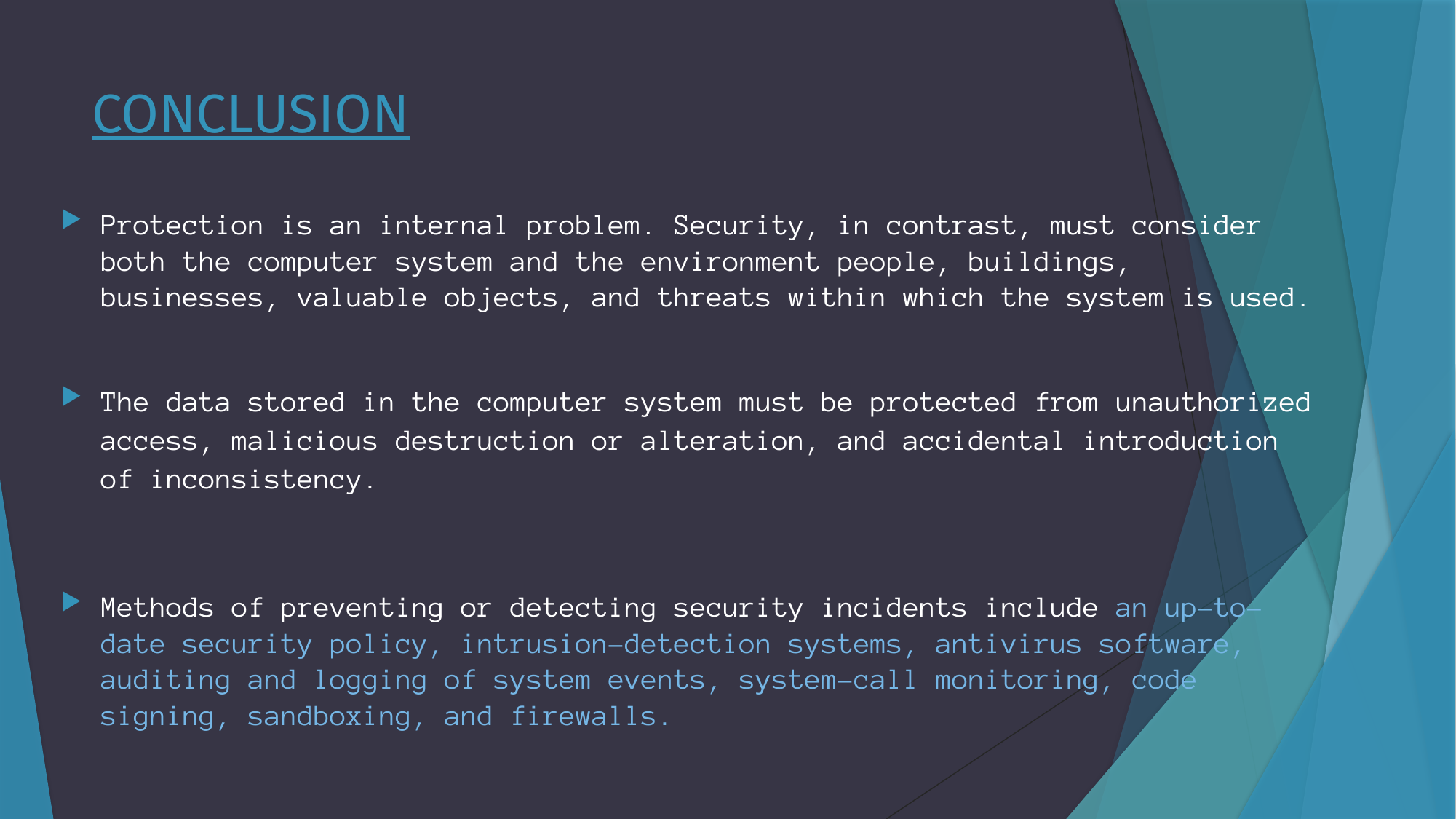

# CONCLUSION
Protection is an internal problem. Security, in contrast, must consider both the computer system and the environment people, buildings, businesses, valuable objects, and threats within which the system is used.

The data stored in the computer system must be protected from unauthorized access, malicious destruction or alteration, and accidental introduction of inconsistency.

Methods of preventing or detecting security incidents include an up-to-date security policy, intrusion-detection systems, antivirus software, auditing and logging of system events, system-call monitoring, code signing, sandboxing, and firewalls.